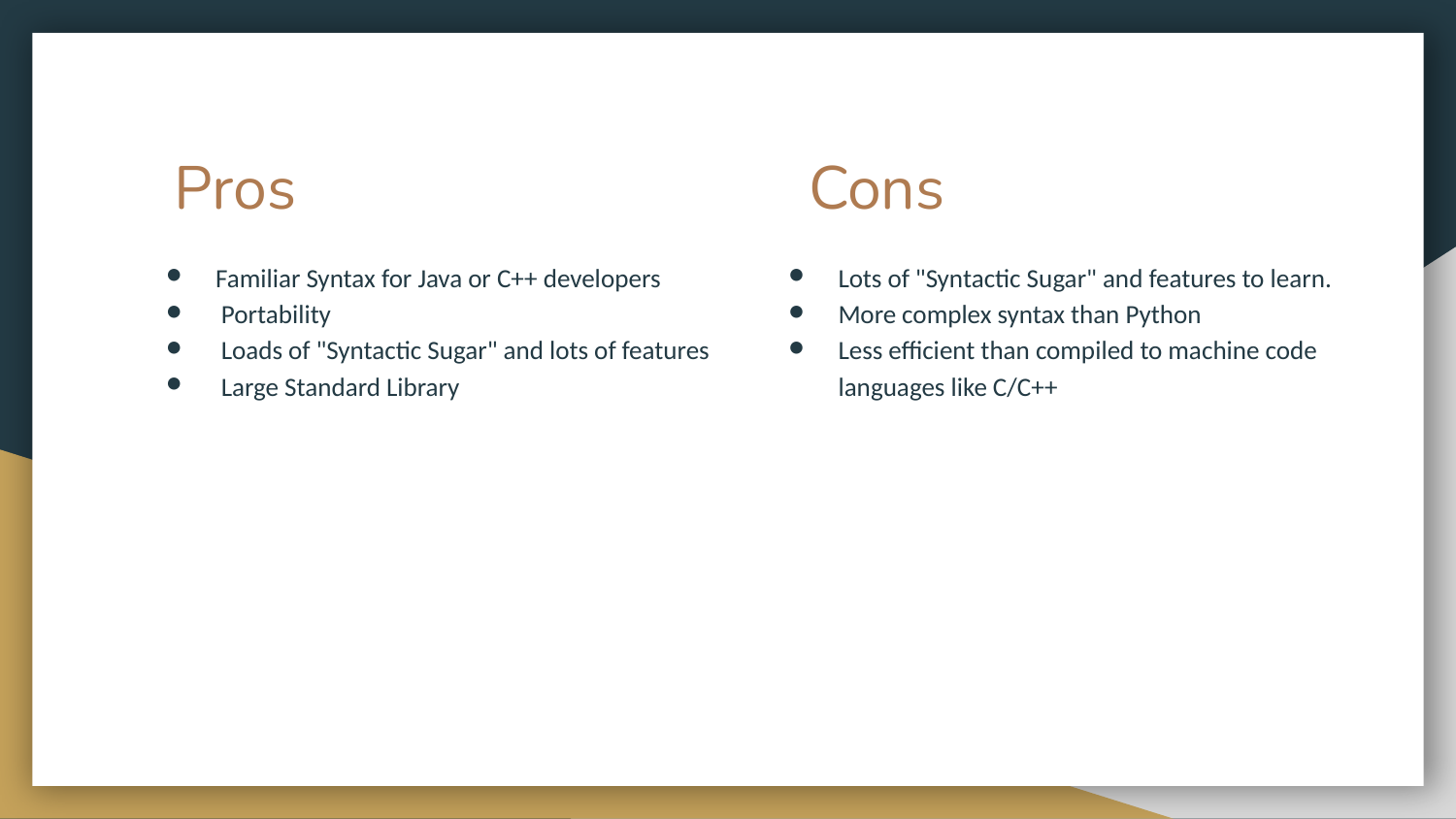

# Pros
Cons
Familiar Syntax for Java or C++ developers
 Portability
 Loads of "Syntactic Sugar" and lots of features
 Large Standard Library
Lots of "Syntactic Sugar" and features to learn.
More complex syntax than Python
Less efficient than compiled to machine code languages like C/C++